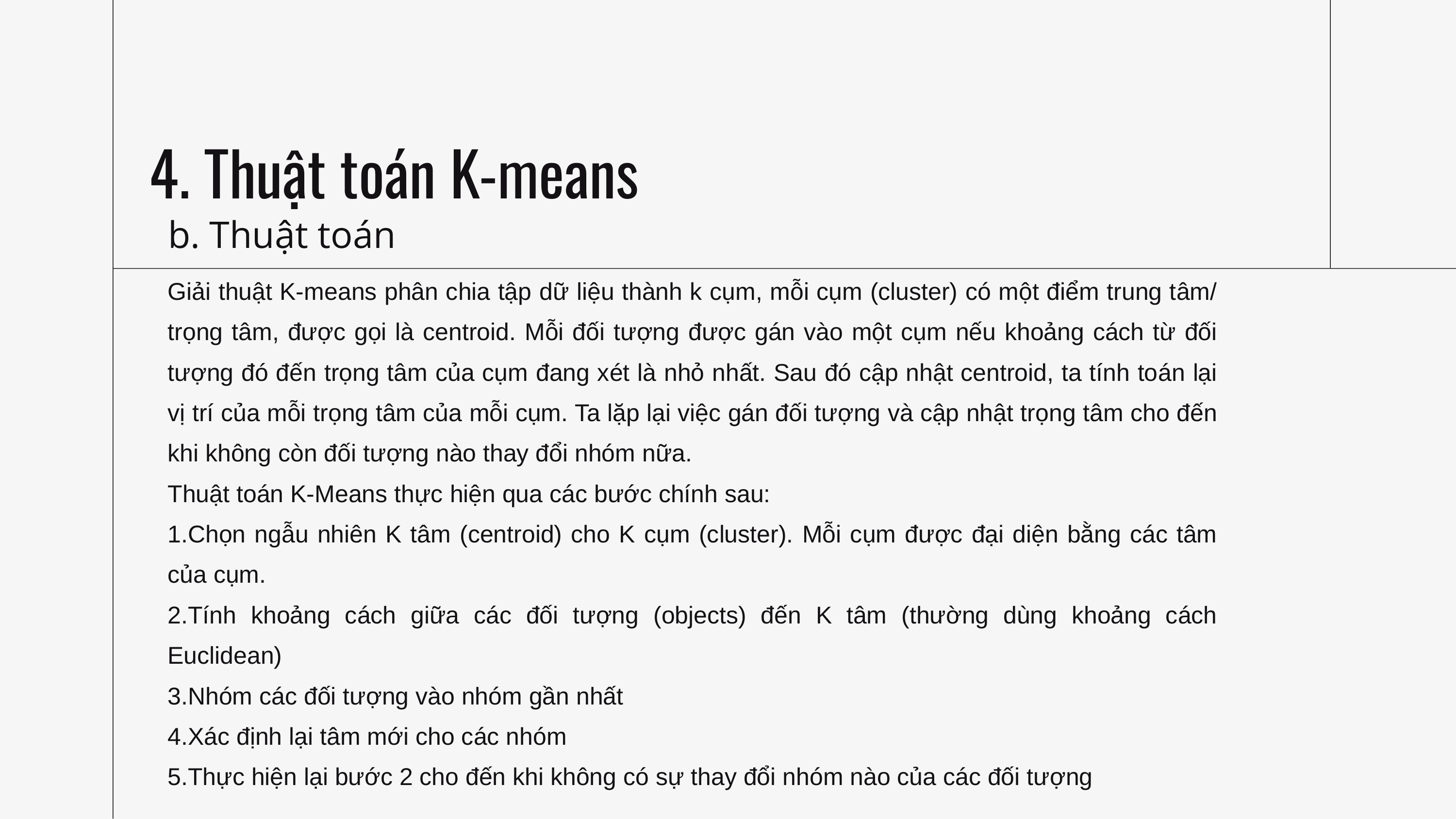

4. Thuật toán K-means
b. Thuật toán
Giải thuật K-means phân chia tập dữ liệu thành k cụm, mỗi cụm (cluster) có một điểm trung tâm/ trọng tâm, được gọi là centroid. Mỗi đối tượng được gán vào một cụm nếu khoảng cách từ đối tượng đó đến trọng tâm của cụm đang xét là nhỏ nhất. Sau đó cập nhật centroid, ta tính toán lại vị trí của mỗi trọng tâm của mỗi cụm. Ta lặp lại việc gán đối tượng và cập nhật trọng tâm cho đến khi không còn đối tượng nào thay đổi nhóm nữa.
Thuật toán K-Means thực hiện qua các bước chính sau:
1.Chọn ngẫu nhiên K tâm (centroid) cho K cụm (cluster). Mỗi cụm được đại diện bằng các tâm của cụm.
2.Tính khoảng cách giữa các đối tượng (objects) đến K tâm (thường dùng khoảng cách Euclidean)
3.Nhóm các đối tượng vào nhóm gần nhất
4.Xác định lại tâm mới cho các nhóm
5.Thực hiện lại bước 2 cho đến khi không có sự thay đổi nhóm nào của các đối tượng